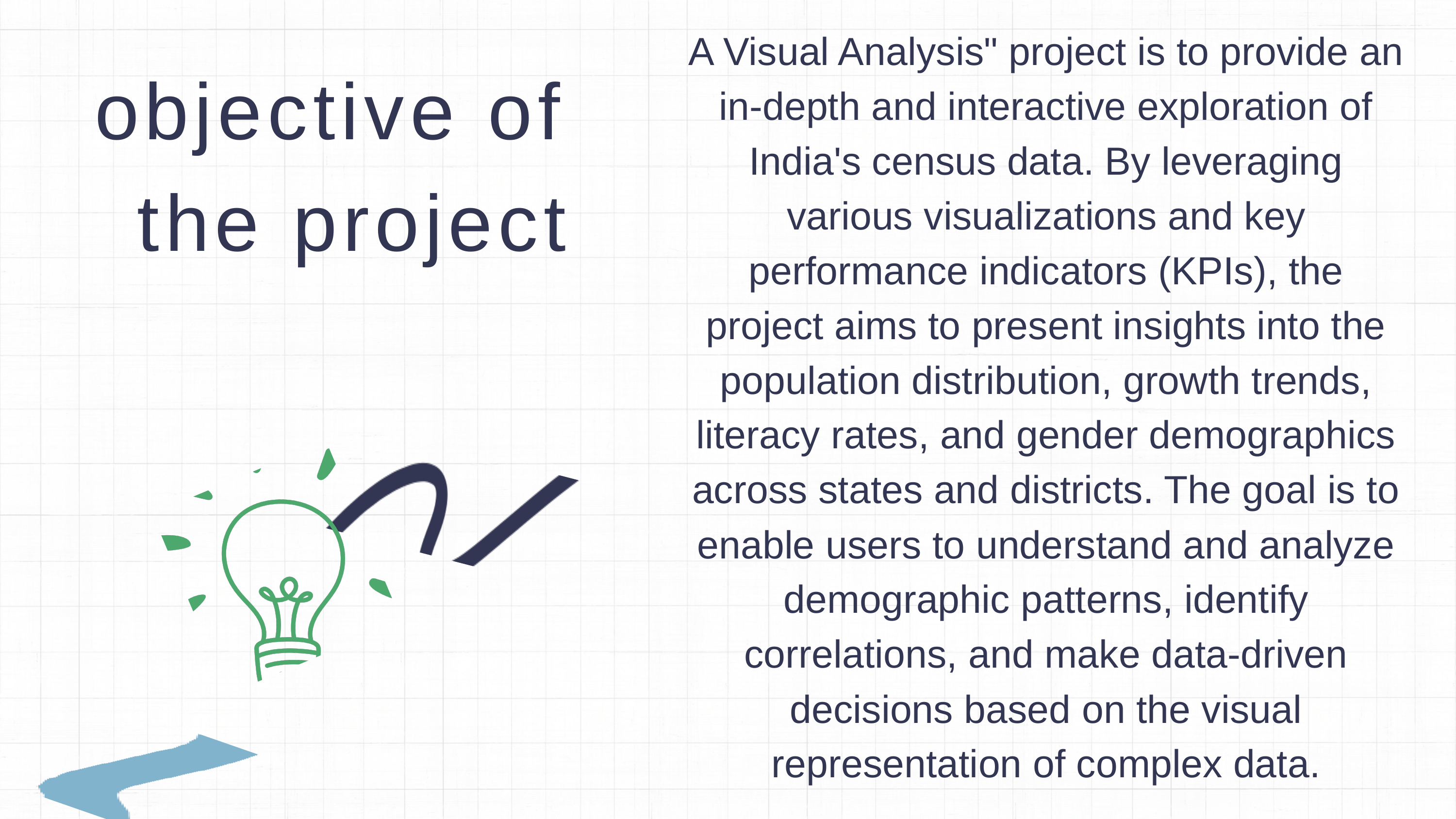

A Visual Analysis" project is to provide an in-depth and interactive exploration of India's census data. By leveraging various visualizations and key performance indicators (KPIs), the project aims to present insights into the population distribution, growth trends, literacy rates, and gender demographics across states and districts. The goal is to enable users to understand and analyze demographic patterns, identify correlations, and make data-driven decisions based on the visual representation of complex data.
objective of the project